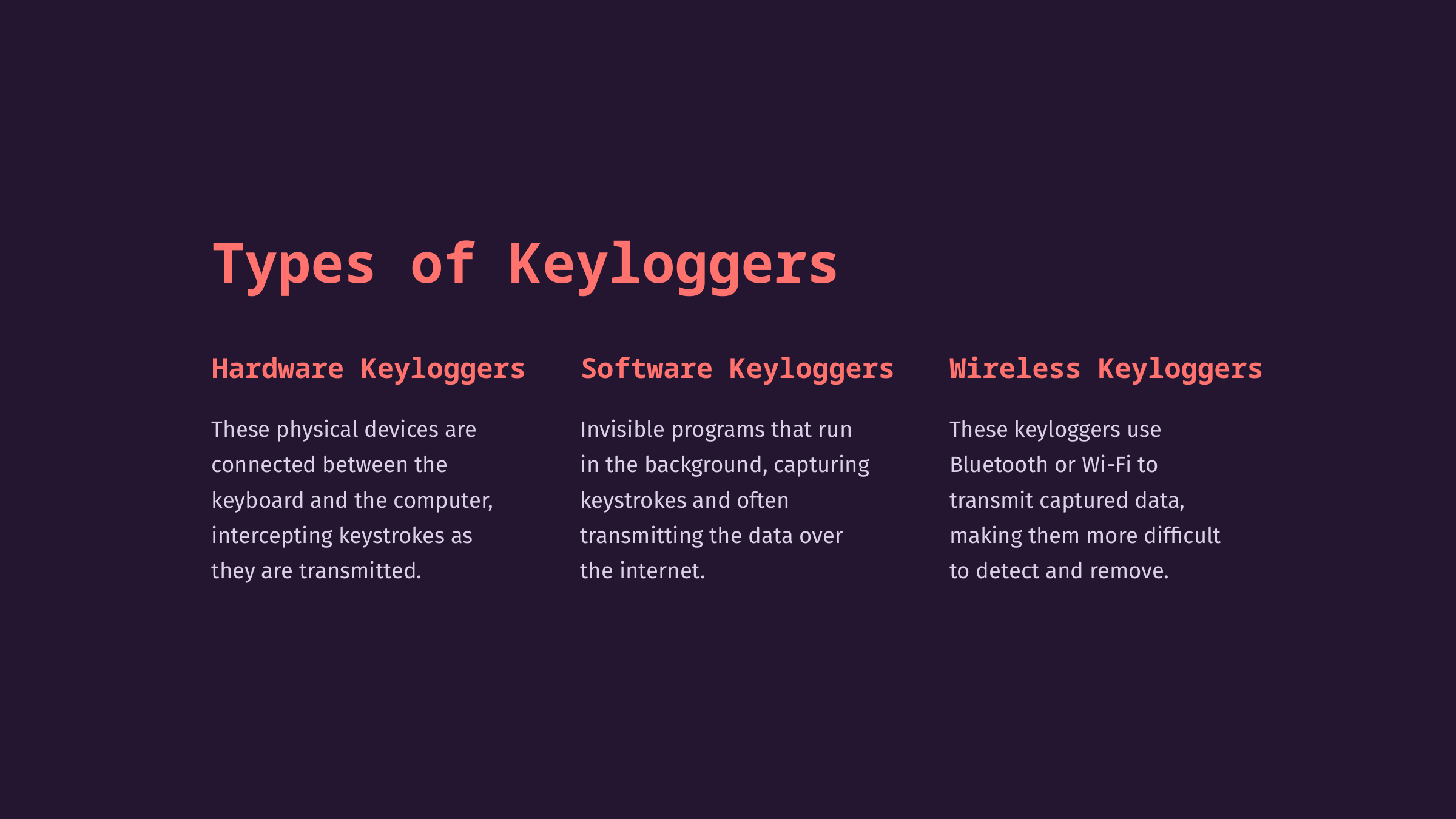

Types of Keyloggers
Hardware Keyloggers
Software Keyloggers
Wireless Keyloggers
These physical devices are connected between the keyboard and the computer, intercepting keystrokes as they are transmitted.
Invisible programs that run in the background, capturing keystrokes and often transmitting the data over the internet.
These keyloggers use Bluetooth or Wi-Fi to transmit captured data, making them more difficult to detect and remove.